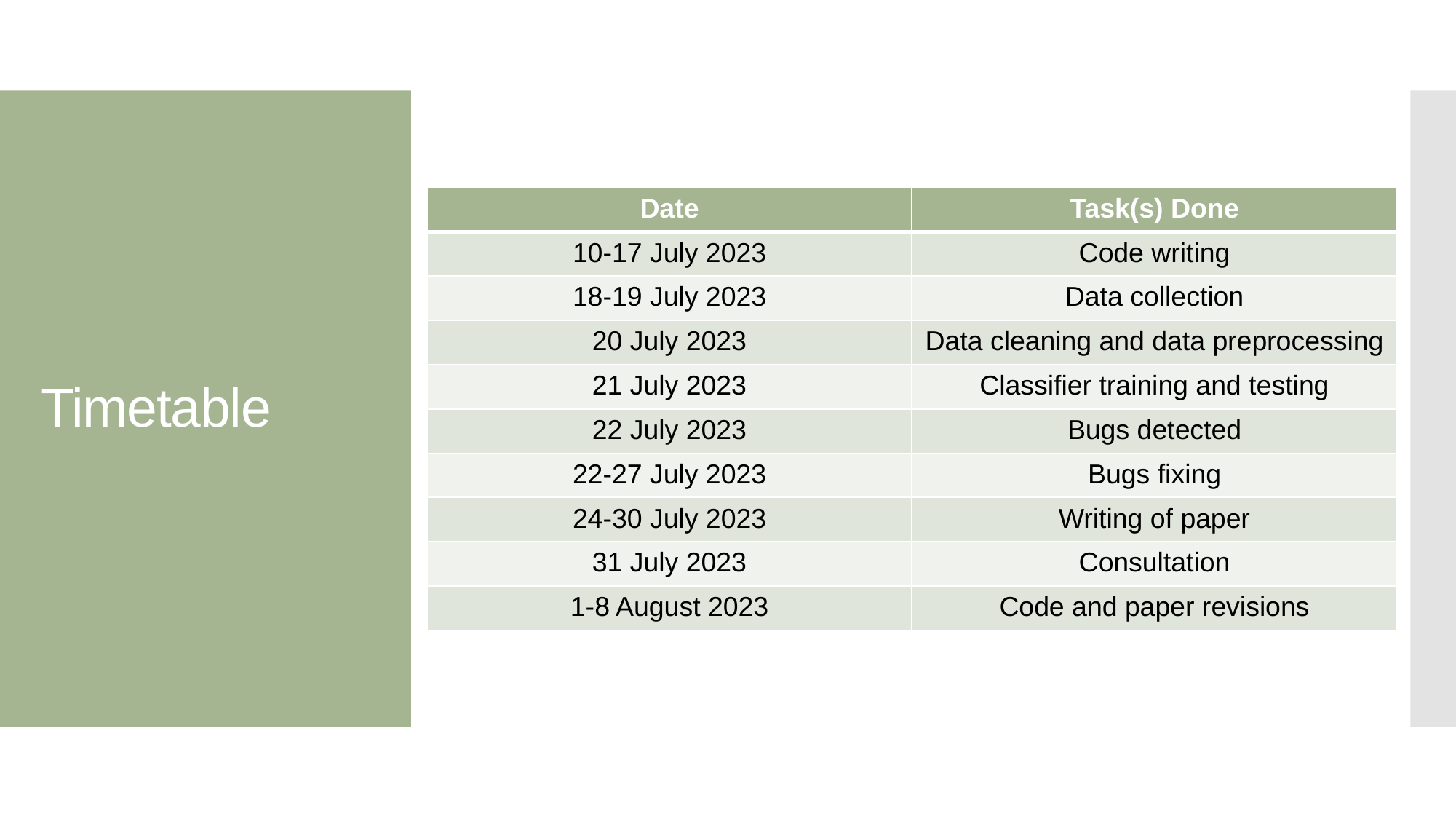

# Timetable
| Date | Task(s) Done |
| --- | --- |
| 10-17 July 2023 | Code writing |
| 18-19 July 2023 | Data collection |
| 20 July 2023 | Data cleaning and data preprocessing |
| 21 July 2023 | Classifier training and testing |
| 22 July 2023 | Bugs detected |
| 22-27 July 2023 | Bugs fixing |
| 24-30 July 2023 | Writing of paper |
| 31 July 2023 | Consultation |
| 1-8 August 2023 | Code and paper revisions |